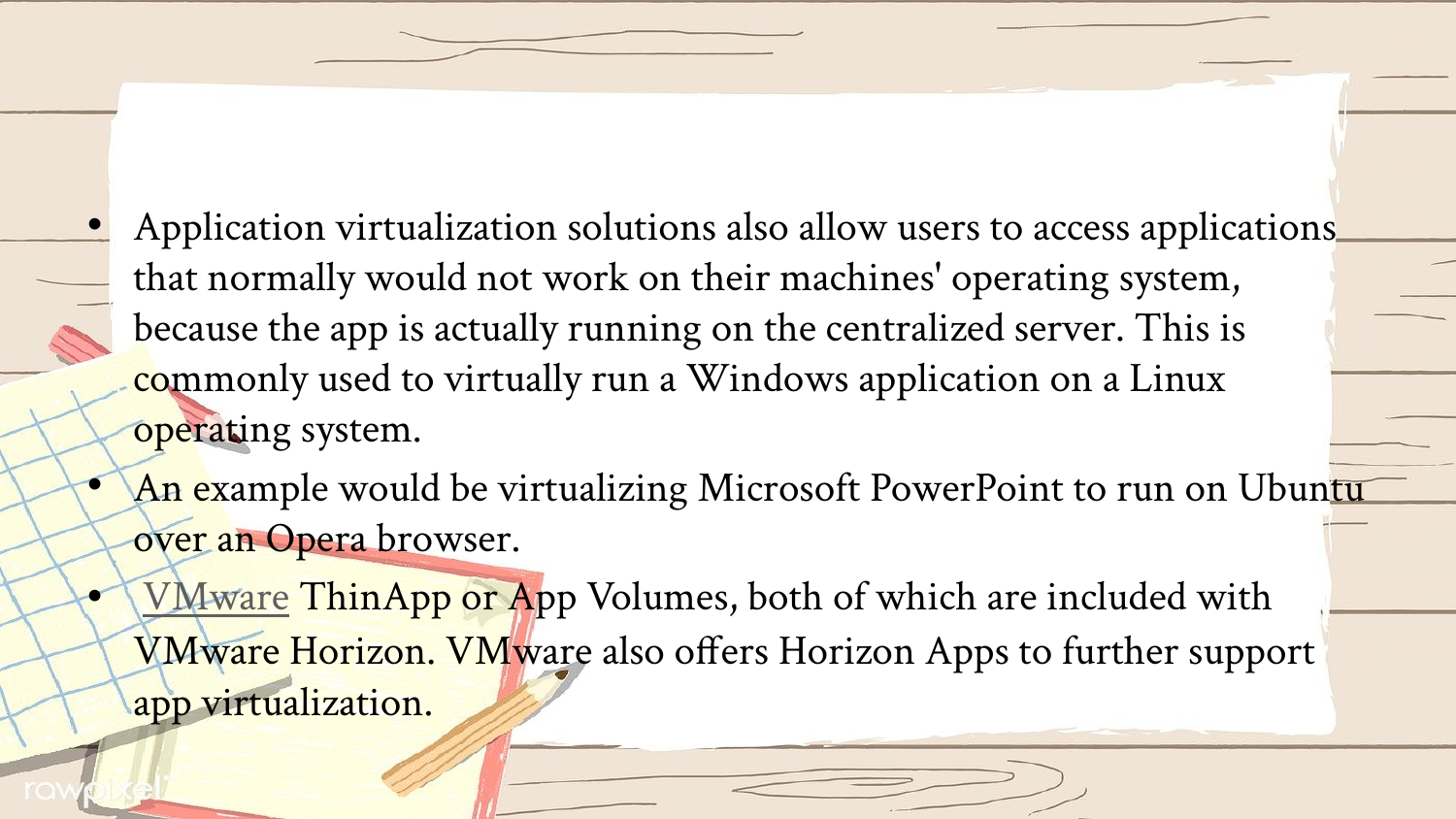

#
Application virtualization solutions also allow users to access applications that normally would not work on their machines' operating system, because the app is actually running on the centralized server. This is commonly used to virtually run a Windows application on a Linux operating system.
An example would be virtualizing Microsoft PowerPoint to run on Ubuntu over an Opera browser.
 VMware ThinApp or App Volumes, both of which are included with VMware Horizon. VMware also offers Horizon Apps to further support app virtualization.